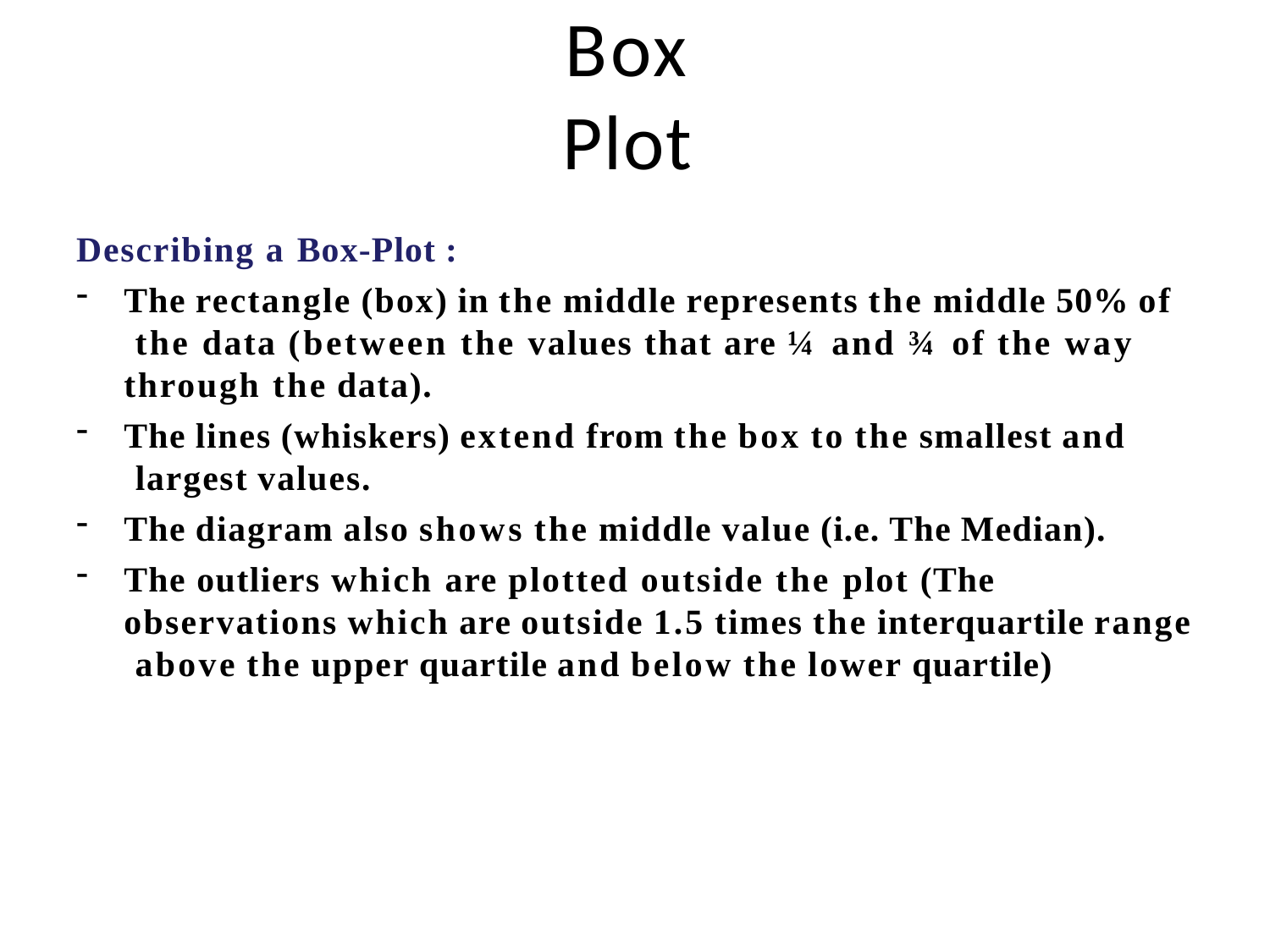

# Box Plot
Describing a Box-Plot :
The rectangle (box) in the middle represents the middle 50% of  the data (between the values that are ¼ and ¾ of the way  through the data).
The lines (whiskers) extend from the box to the smallest and  largest values.
The diagram also shows the middle value (i.e. The Median).
The outliers which are plotted outside the plot (The  observations which are outside 1.5 times the interquartile range  above the upper quartile and below the lower quartile)
49